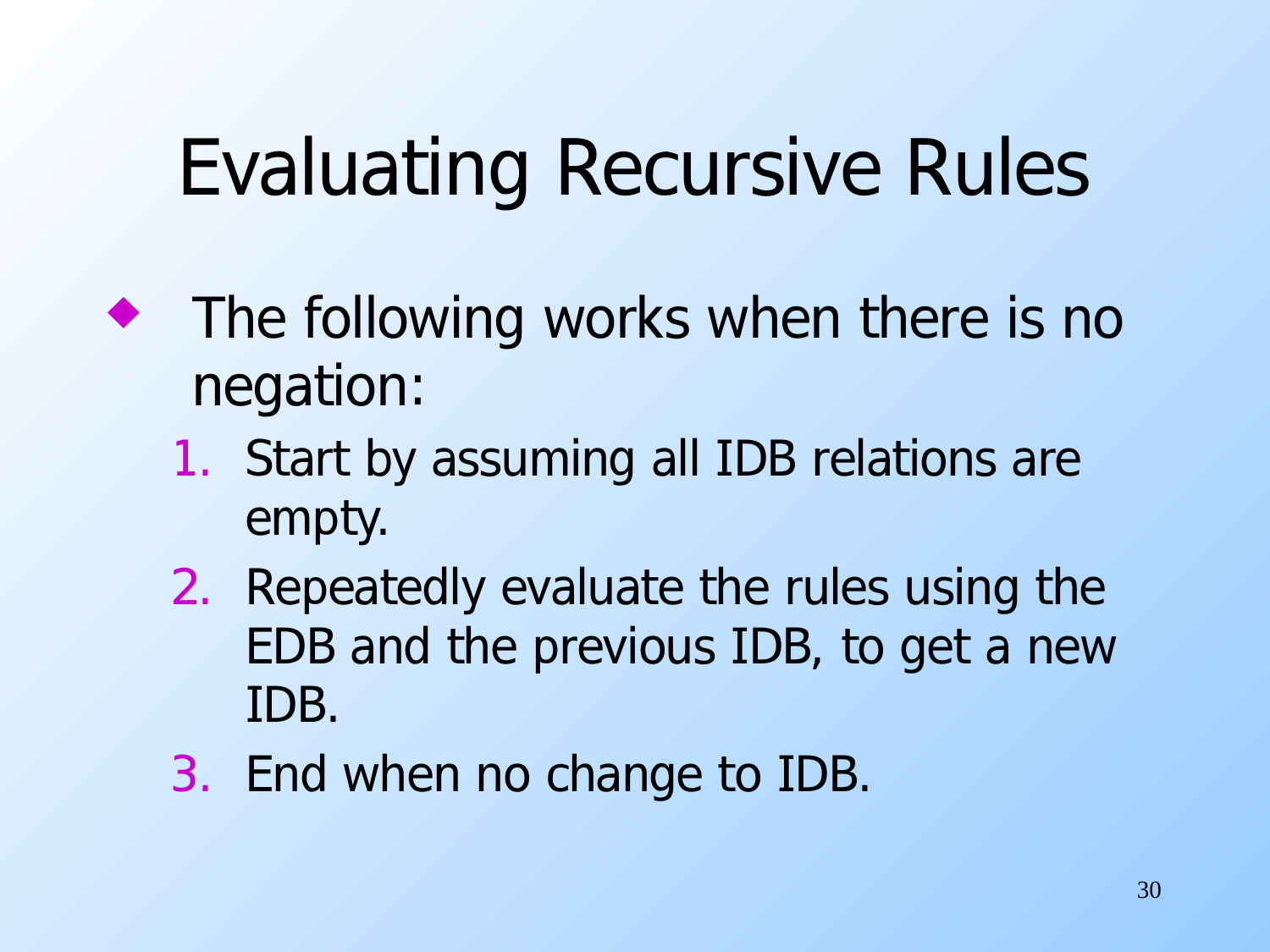

# Evaluating Recursive Rules
The following works when there is no negation:
Start by assuming all IDB relations are empty.
Repeatedly evaluate the rules using the EDB and the previous IDB, to get a new IDB.
End when no change to IDB.
30